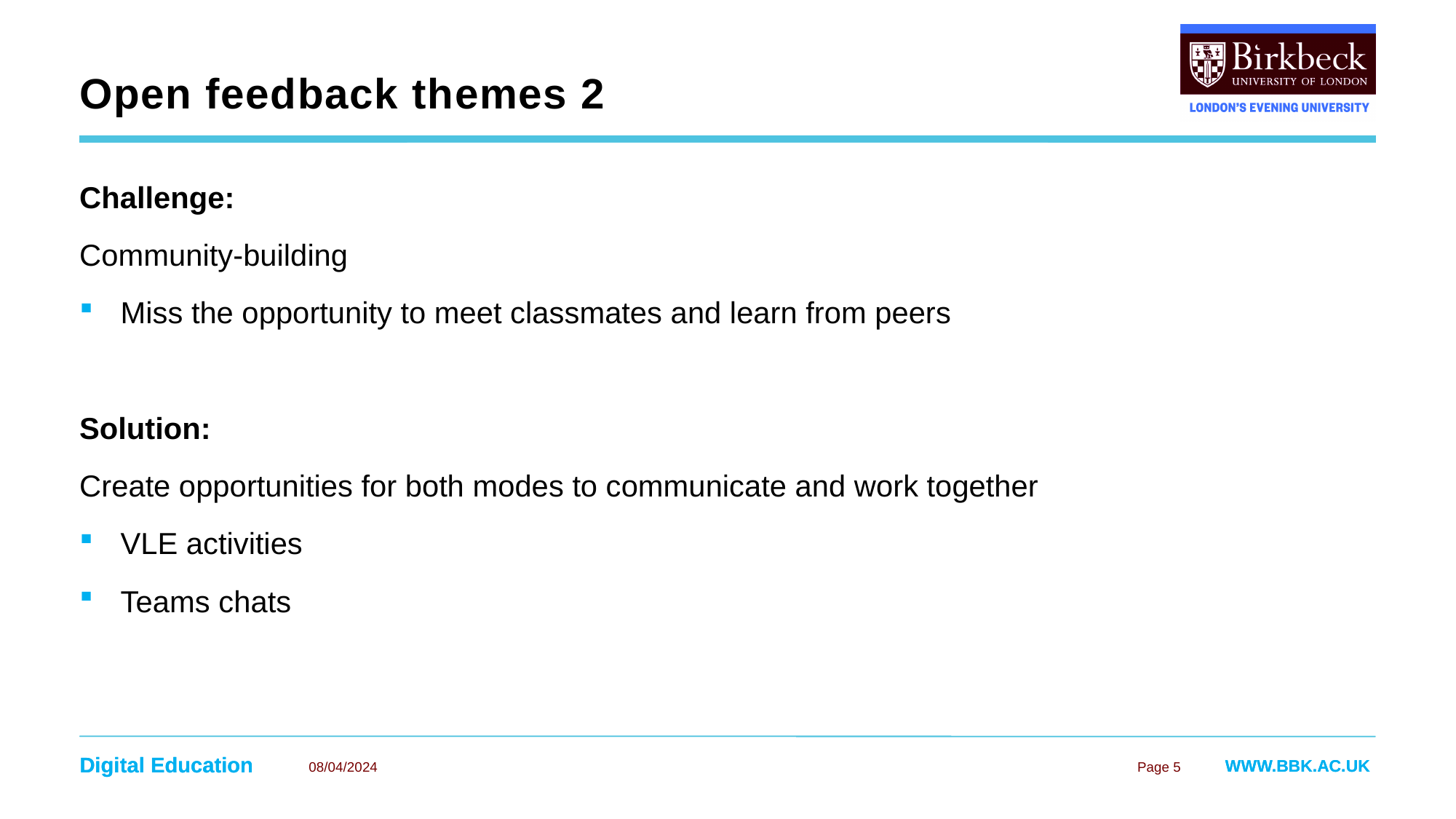

Open feedback themes 2

Challenge:
Community-building
Miss the opportunity to meet classmates and learn from peers

Solution:
Create opportunities for both modes to communicate and work together
VLE activities
Teams chats
08/04/2024
 Page 5